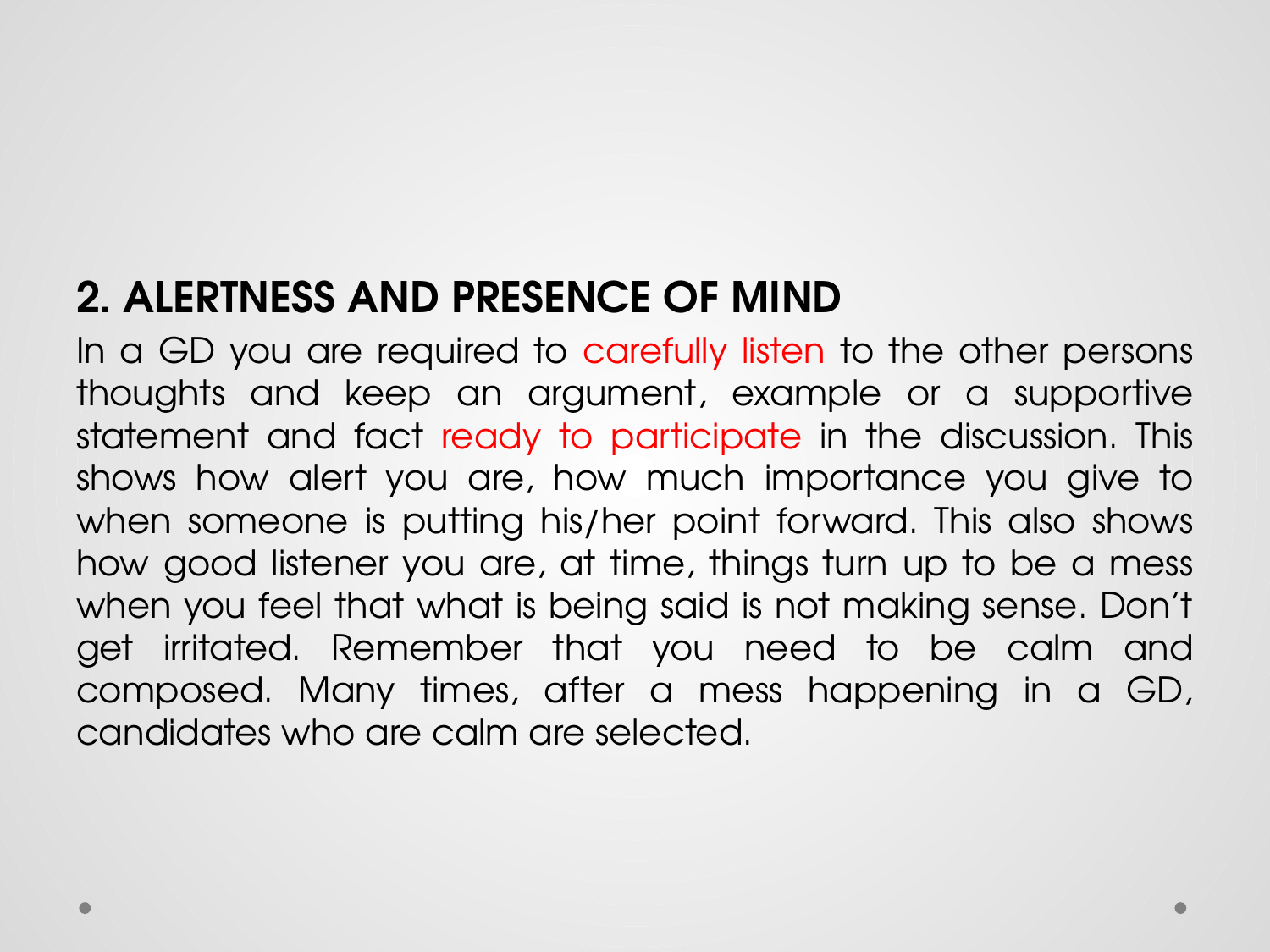

#
2. ALERTNESS AND PRESENCE OF MIND
In a GD you are required to carefully listen to the other persons thoughts and keep an argument, example or a supportive statement and fact ready to participate in the discussion. This shows how alert you are, how much importance you give to when someone is putting his/her point forward. This also shows how good listener you are, at time, things turn up to be a mess when you feel that what is being said is not making sense. Don’t get irritated. Remember that you need to be calm and composed. Many times, after a mess happening in a GD, candidates who are calm are selected.